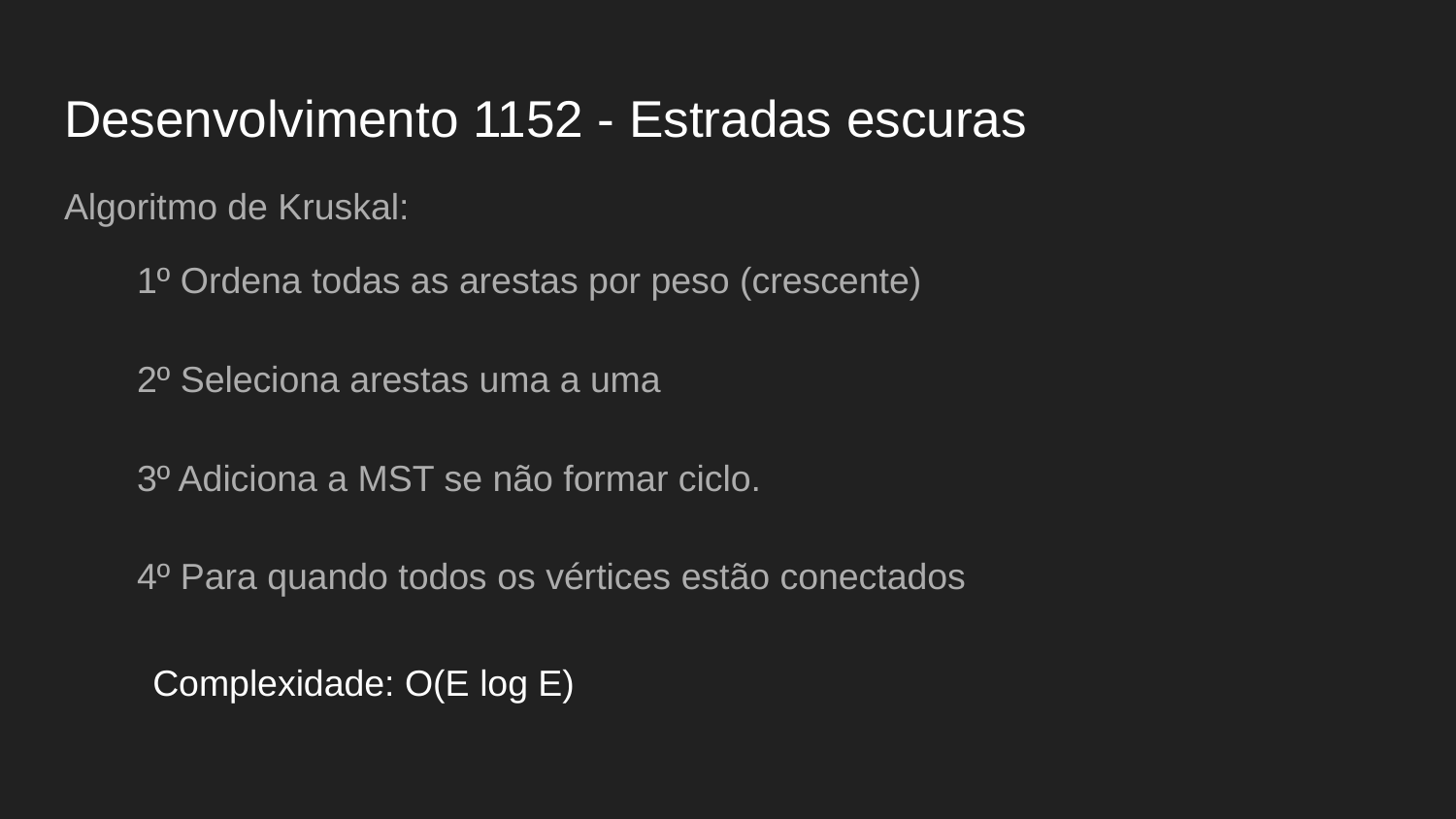

# Desenvolvimento 1152 - Estradas escuras

Algoritmo de Kruskal:
1º Ordena todas as arestas por peso (crescente)
2º Seleciona arestas uma a uma
3º Adiciona a MST se não formar ciclo.
4º Para quando todos os vértices estão conectados

Complexidade: O(E log E)